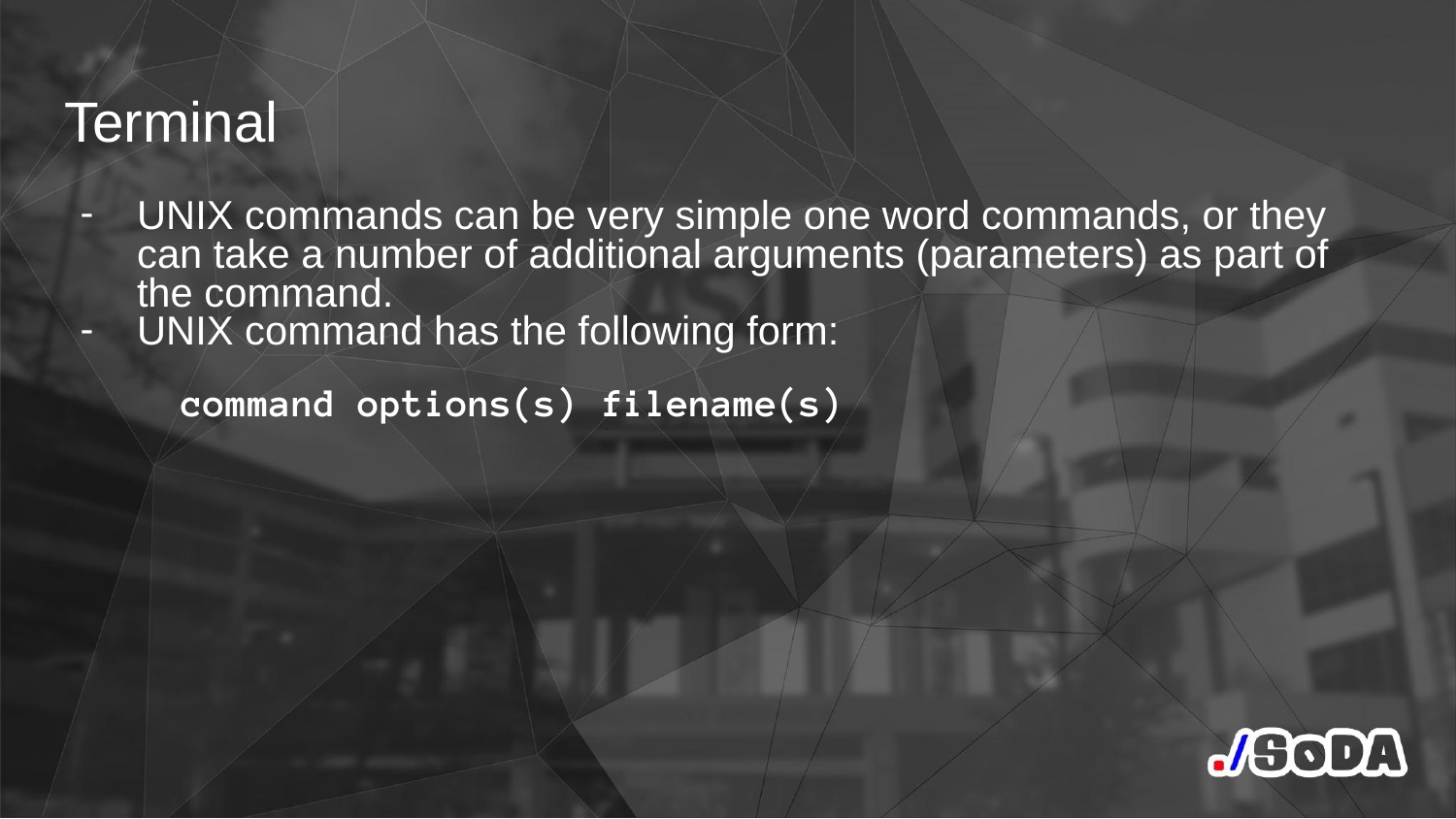

# Terminal
UNIX commands can be very simple one word commands, or they can take a number of additional arguments (parameters) as part of the command.
UNIX command has the following form:
    command options(s) filename(s)